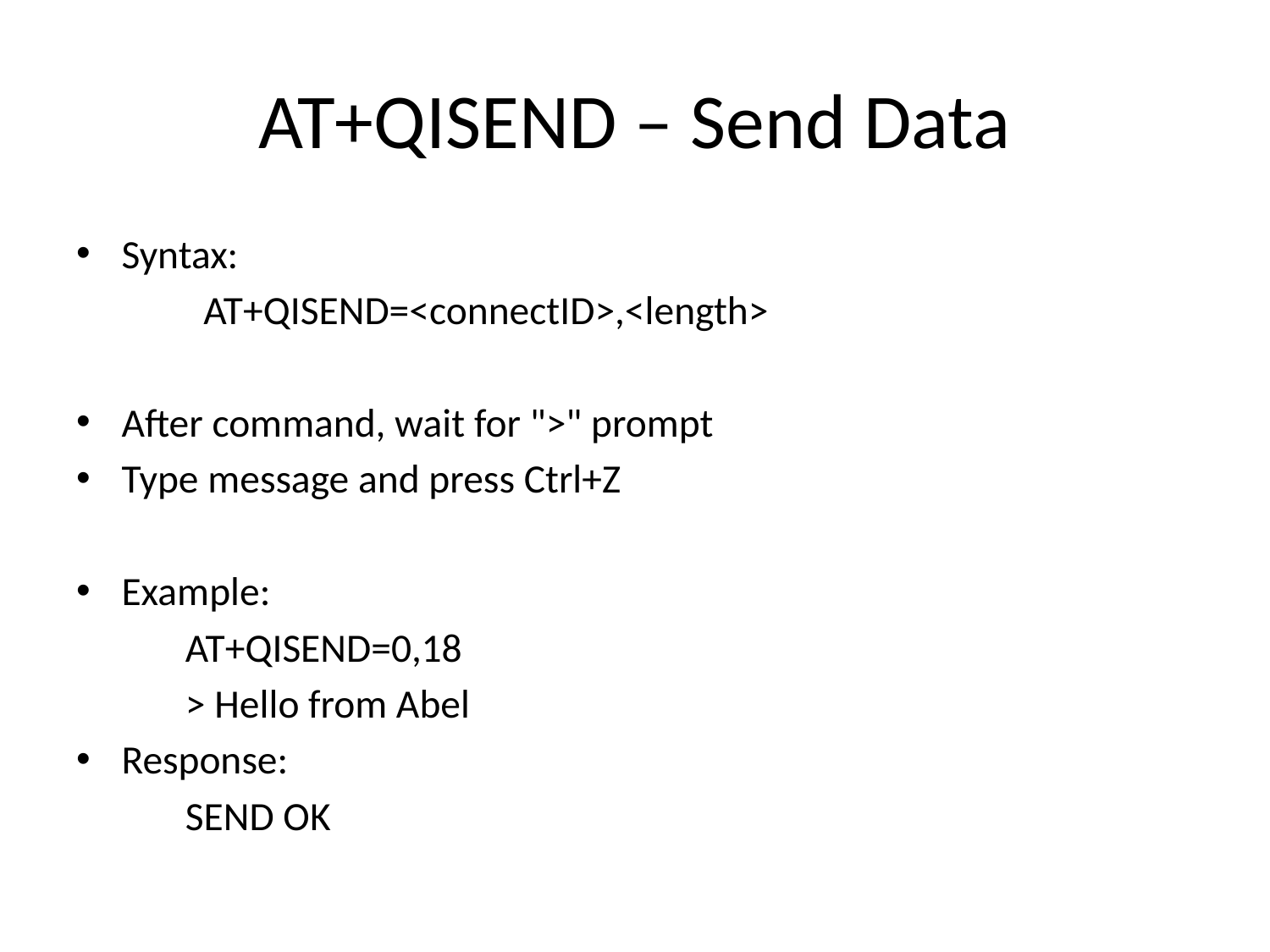

# AT+QISEND – Send Data
Syntax:
              AT+QISEND=<connectID>,<length>

After command, wait for ">" prompt
Type message and press Ctrl+Z

Example:
            AT+QISEND=0,18
            > Hello from Abel
Response:
            SEND OK